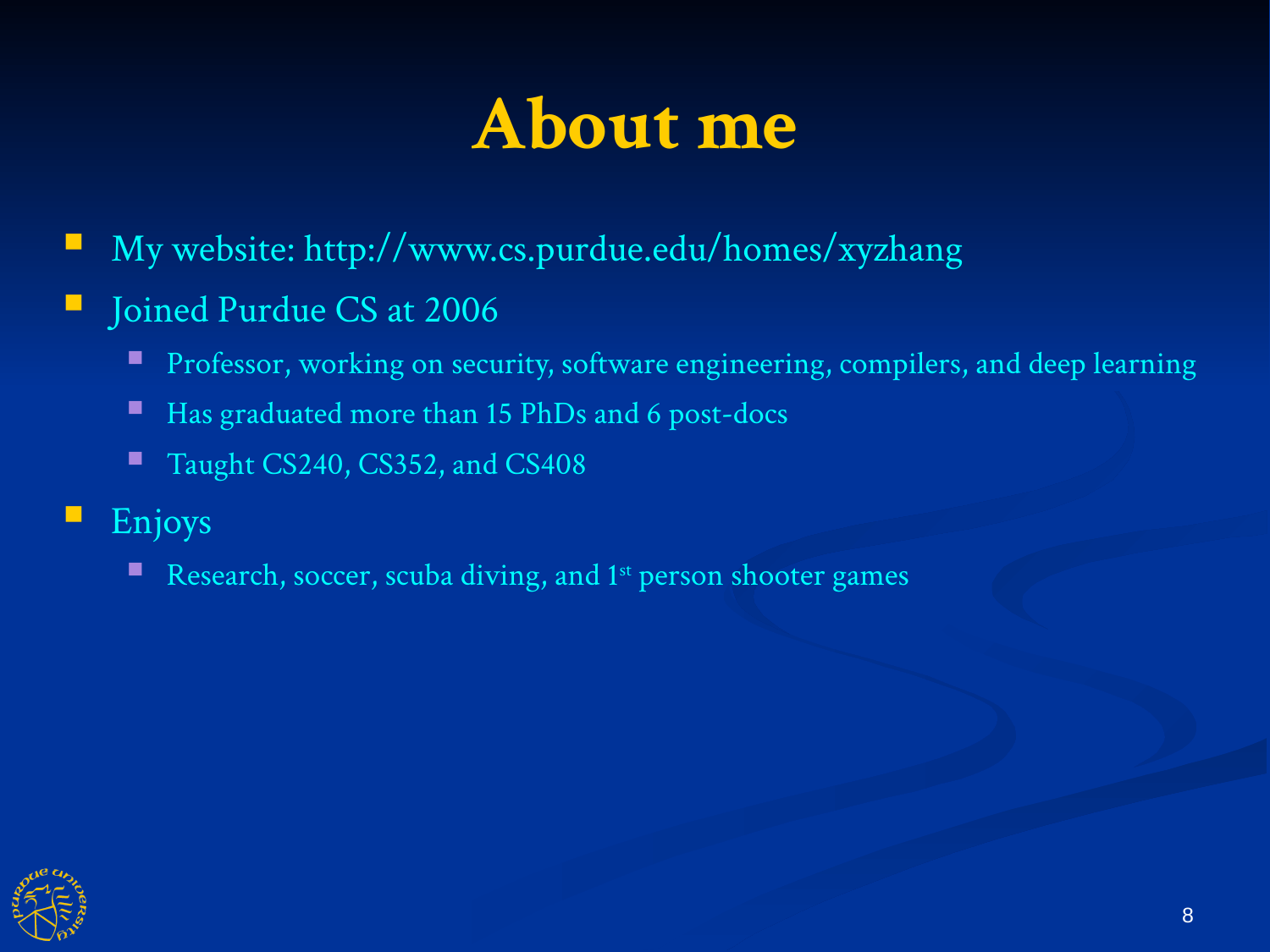

About me
My website: http://www.cs.purdue.edu/homes/xyzhang
Joined Purdue CS at 2006
Professor, working on security, software engineering, compilers, and deep learning
Has graduated more than 15 PhDs and 6 post-docs
Taught CS240, CS352, and CS408
Enjoys
Research, soccer, scuba diving, and 1st person shooter games

8